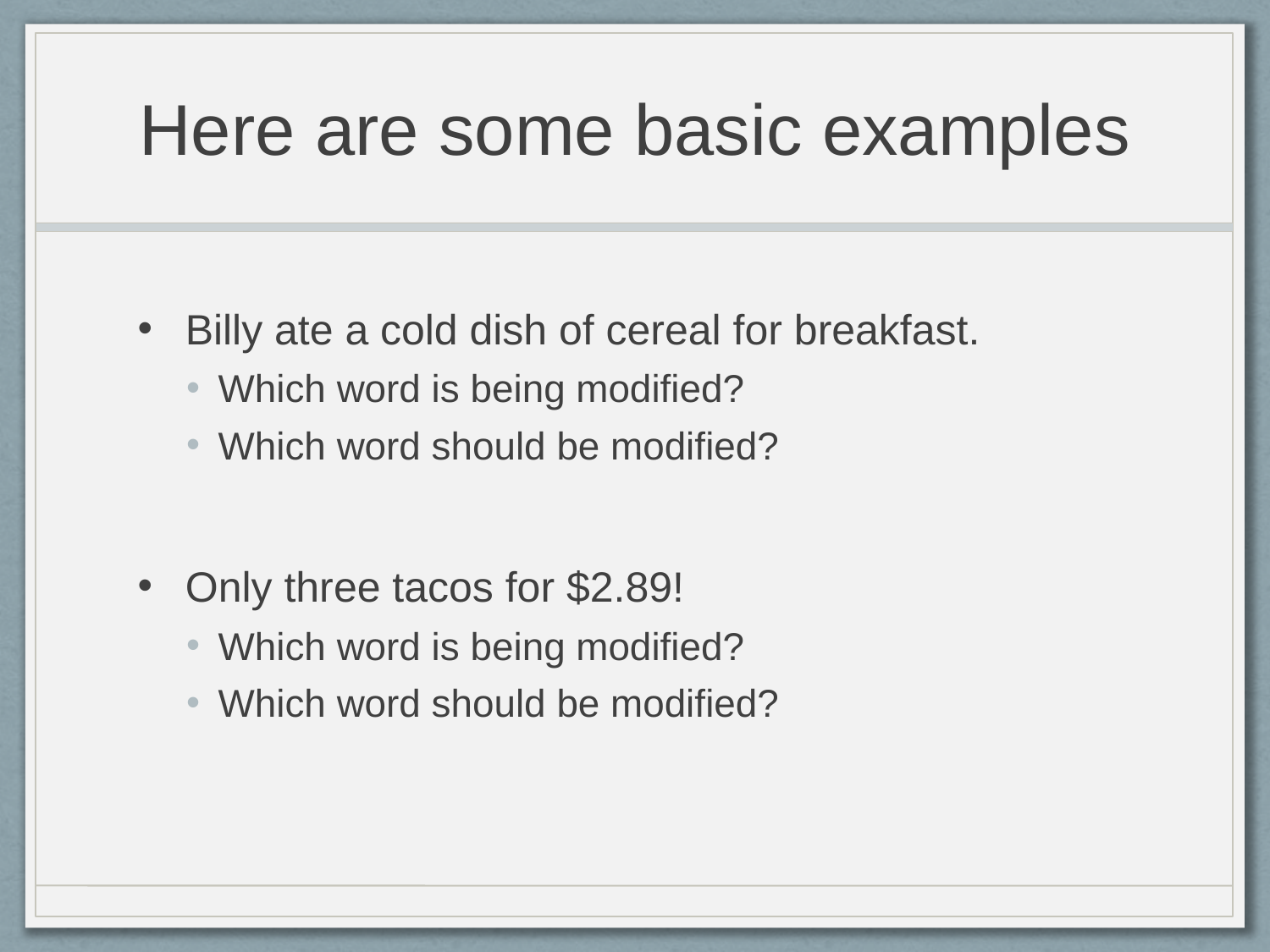

# Here are some basic examples
Billy ate a cold dish of cereal for breakfast.
Which word is being modified?
Which word should be modified?

Only three tacos for $2.89!
Which word is being modified?
Which word should be modified?